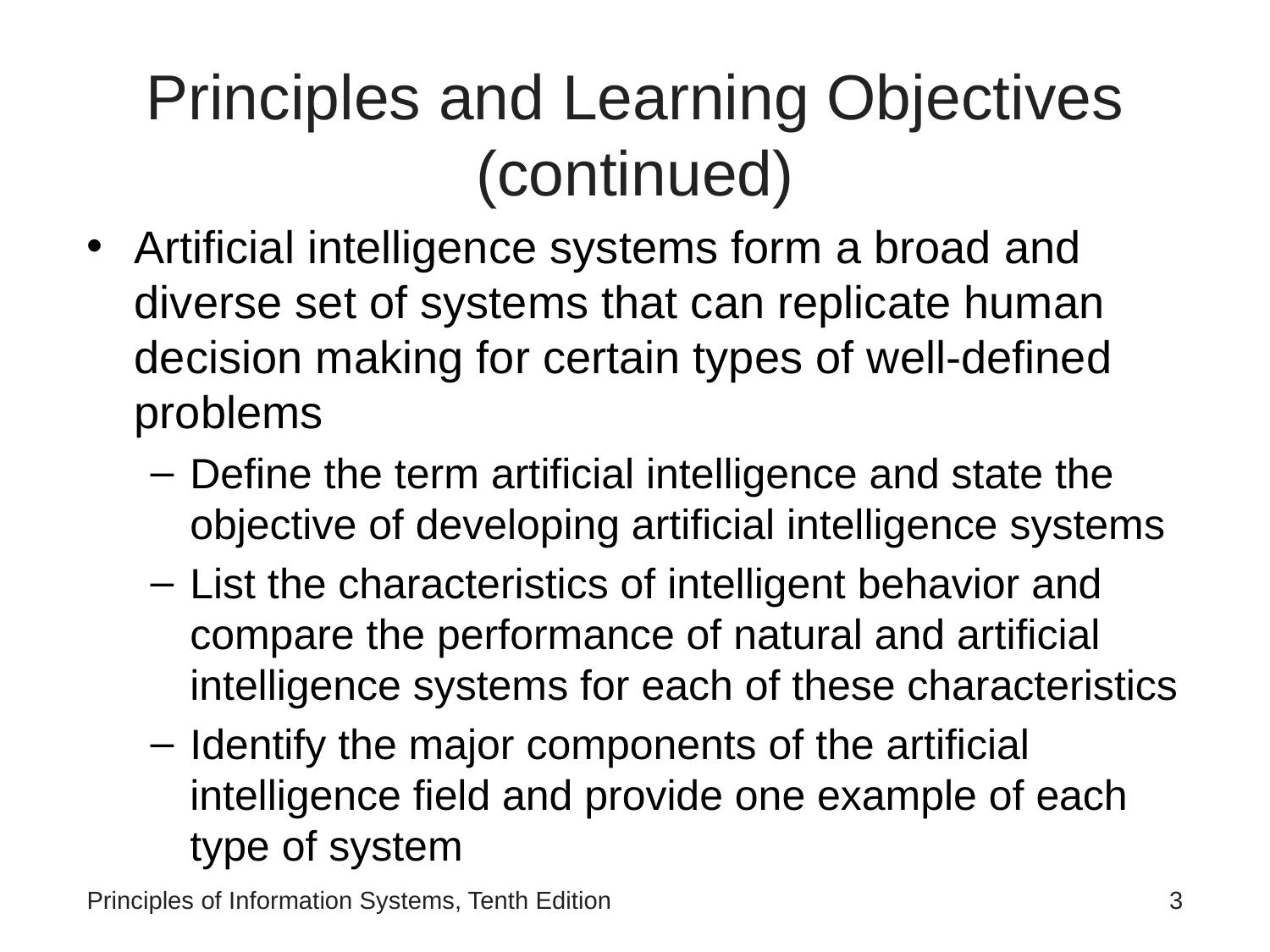

# Principles and Learning Objectives (continued)
Artificial intelligence systems form a broad and diverse set of systems that can replicate human decision making for certain types of well-defined problems
Define the term artificial intelligence and state the objective of developing artificial intelligence systems
List the characteristics of intelligent behavior and compare the performance of natural and artificial intelligence systems for each of these characteristics
Identify the major components of the artificial intelligence field and provide one example of each type of system
Principles of Information Systems, Tenth Edition
3